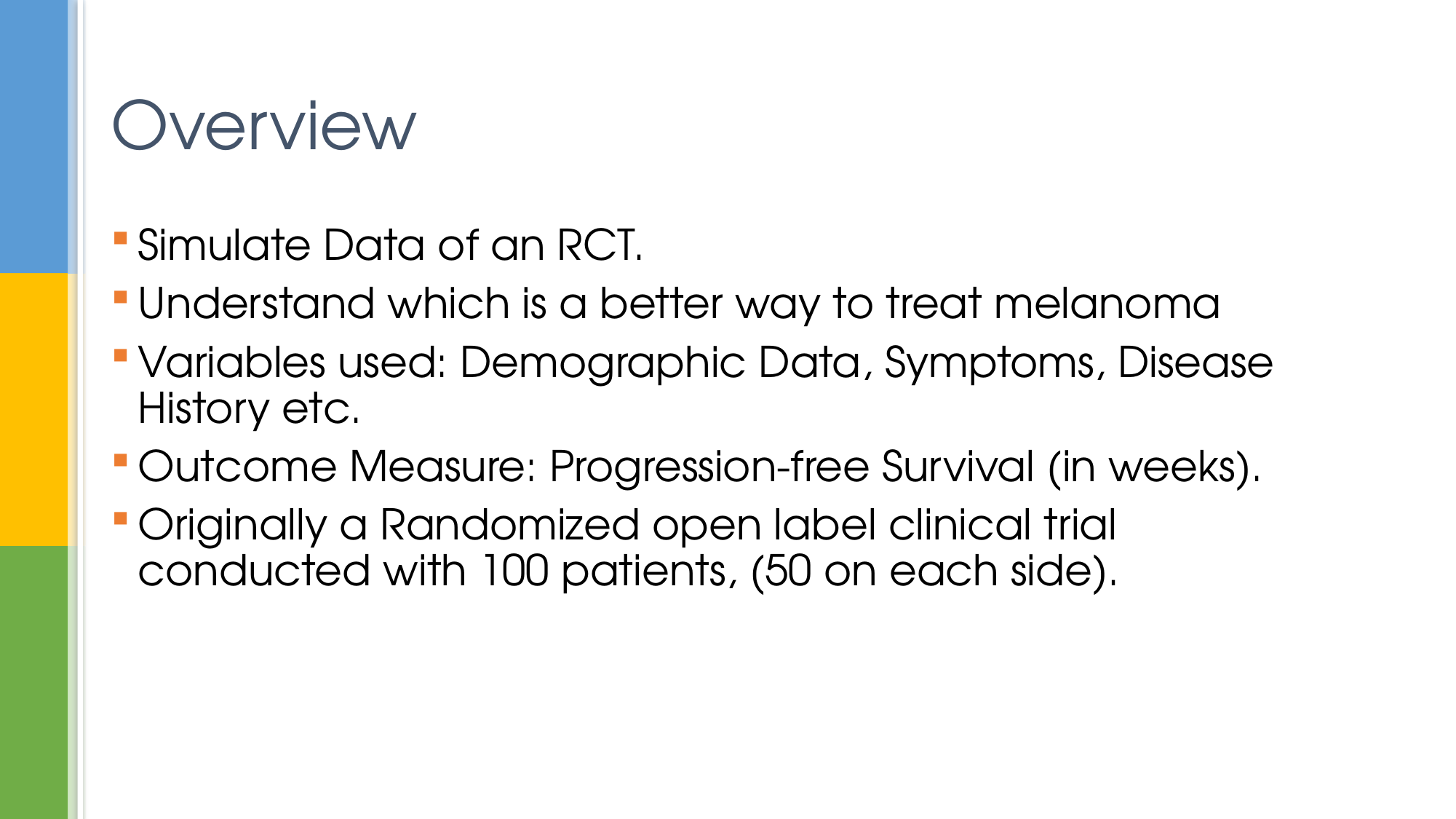

# Overview
Simulate Data of an RCT.
Understand which is a better way to treat melanoma
Variables used: Demographic Data, Symptoms, Disease History etc.
Outcome Measure: Progression-free Survival (in weeks).
Originally a Randomized open label clinical trial conducted with 100 patients, (50 on each side).